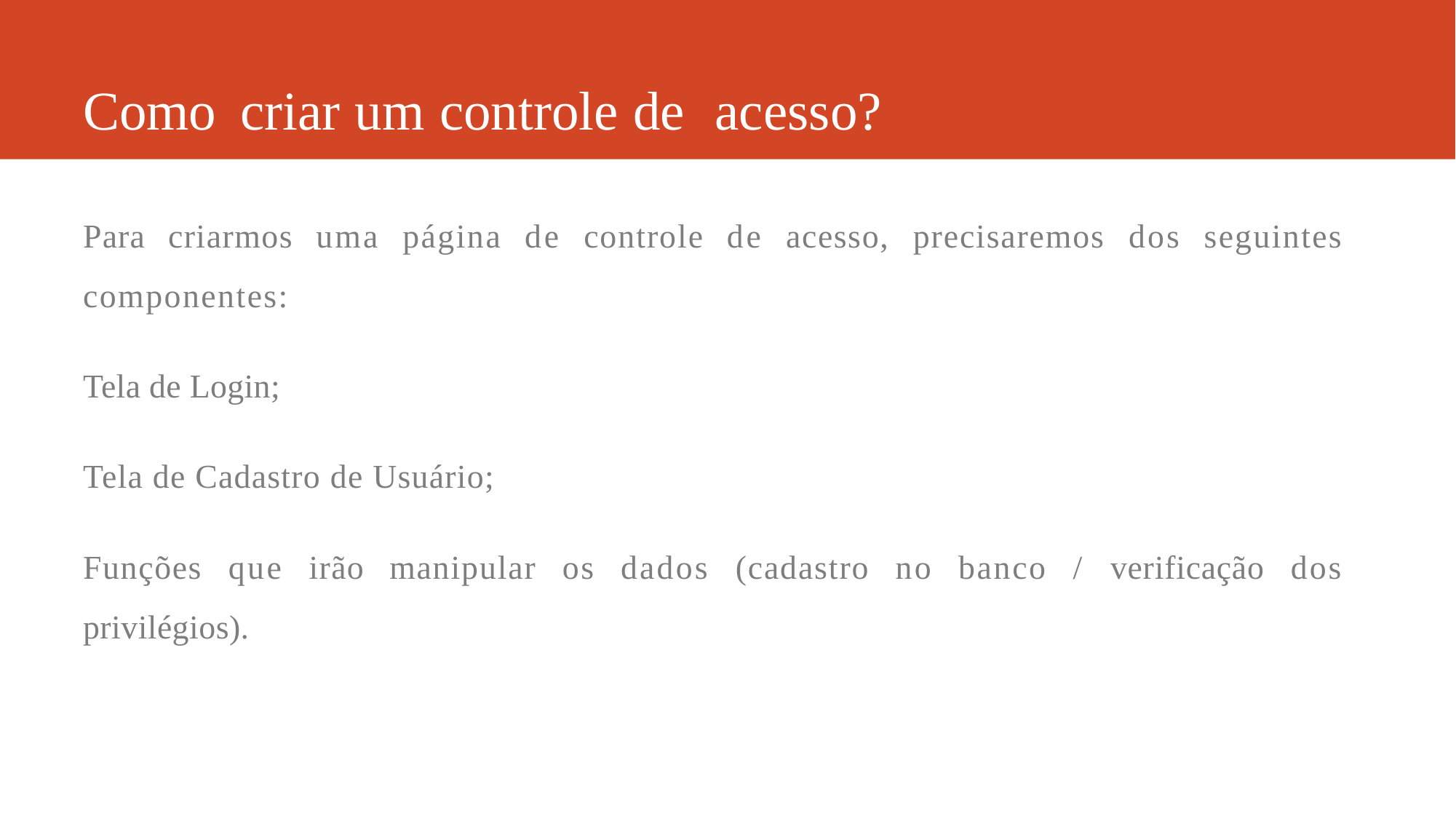

Como criar um controle de
acesso?
Para
criarmos
uma
página
de
controle
de
acesso,
precisaremos
dos
seguintes
componentes:
Tela de Login;
Tela de Cadastro de Usuário;
Funções
que
irão
manipular
os
dados
(cadastro
no
banco
/
verificação
dos
privilégios).